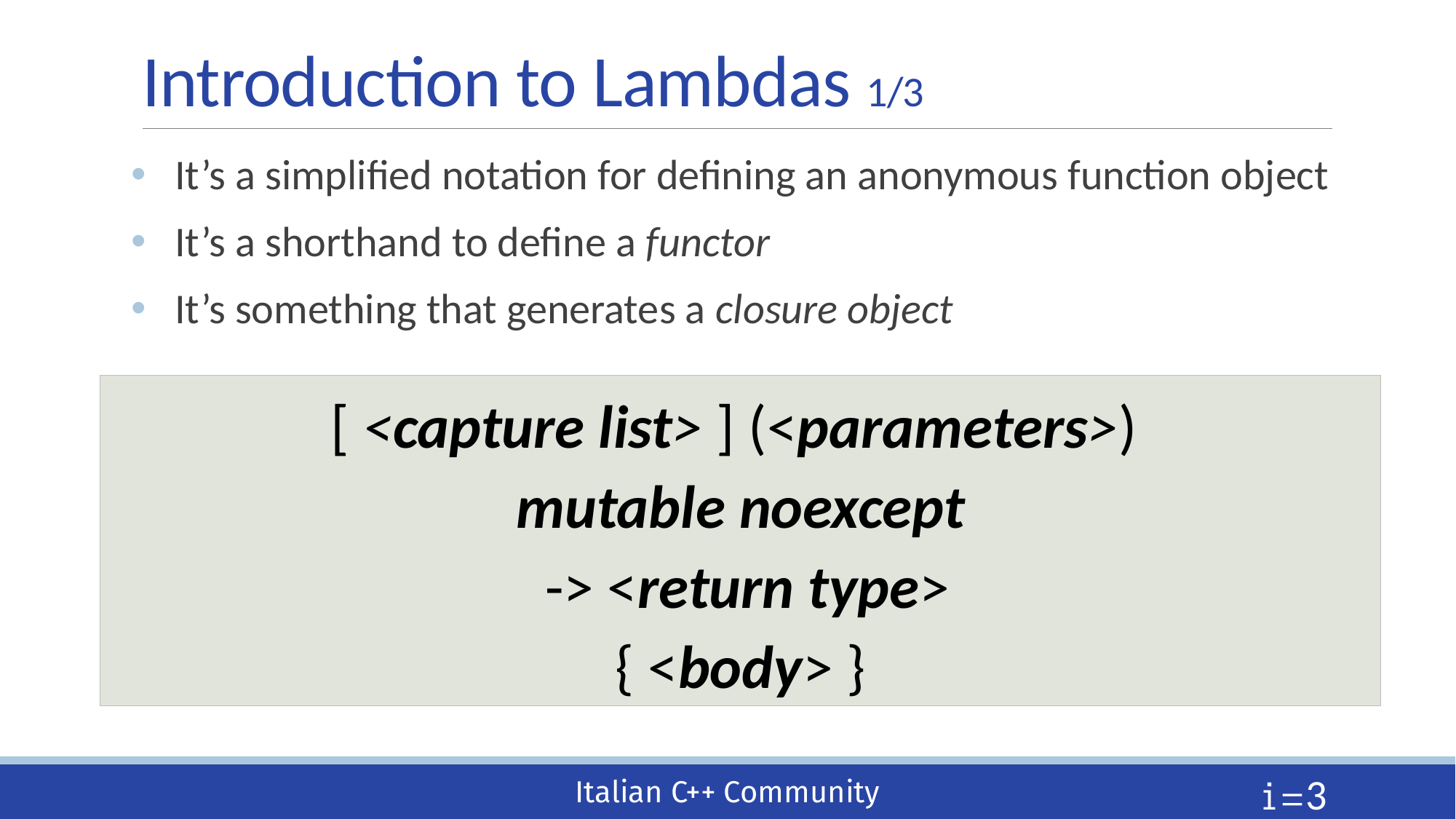

# Introduction to Lambdas 1/3
   It’s a simplified notation for defining an anonymous function object
   It’s a shorthand to define a functor
   It’s something that generates a closure object

[ <capture list> ] (<parameters>)
mutable noexcept
 -> <return type>
{ <body> }
i=3